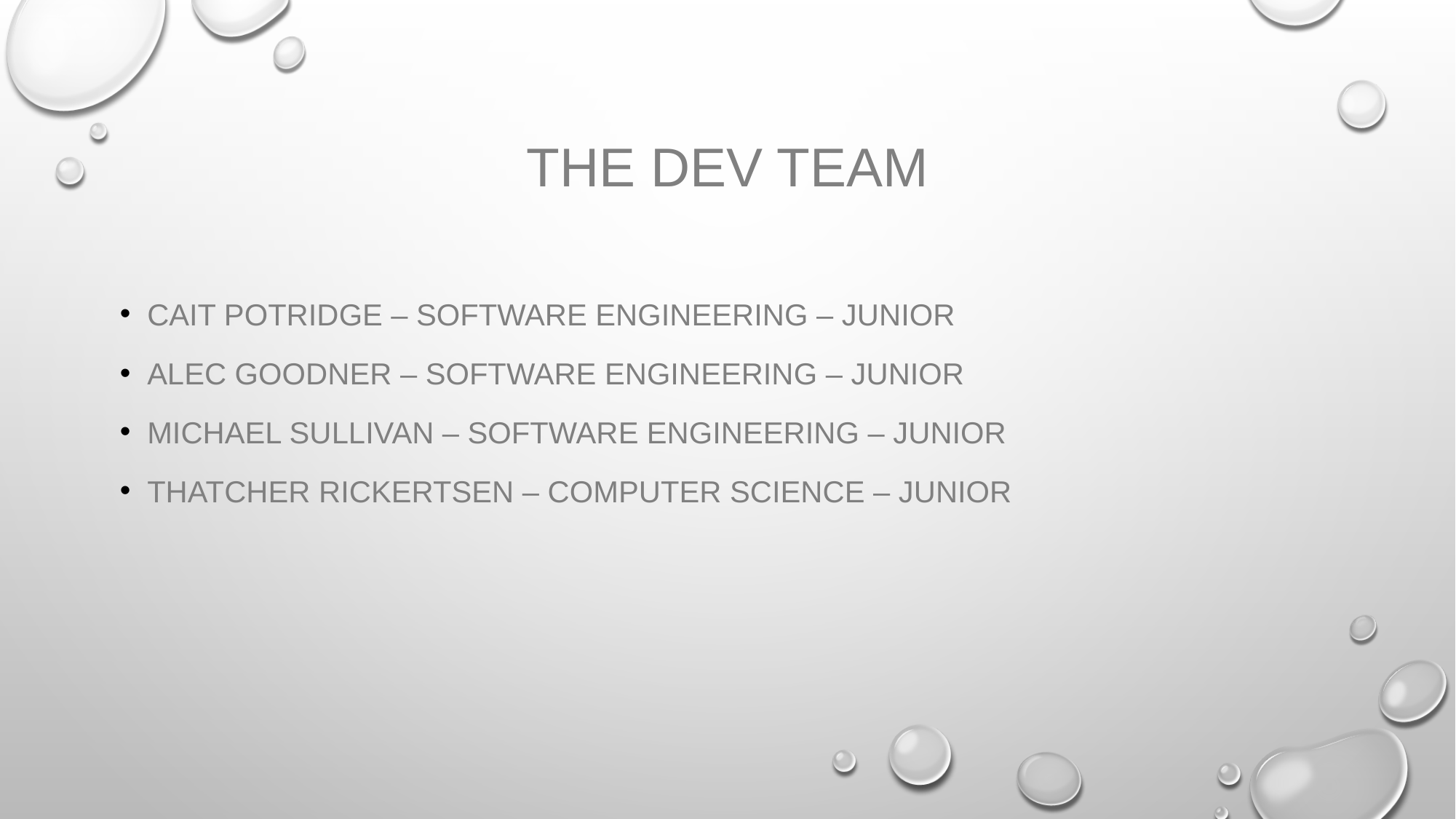

# The dev team
Cait potridge – software engineering – junior
Alec goodner – software engineering – junior
Michael Sullivan – software engineering – junior
Thatcher rickertsen – computer science – junior